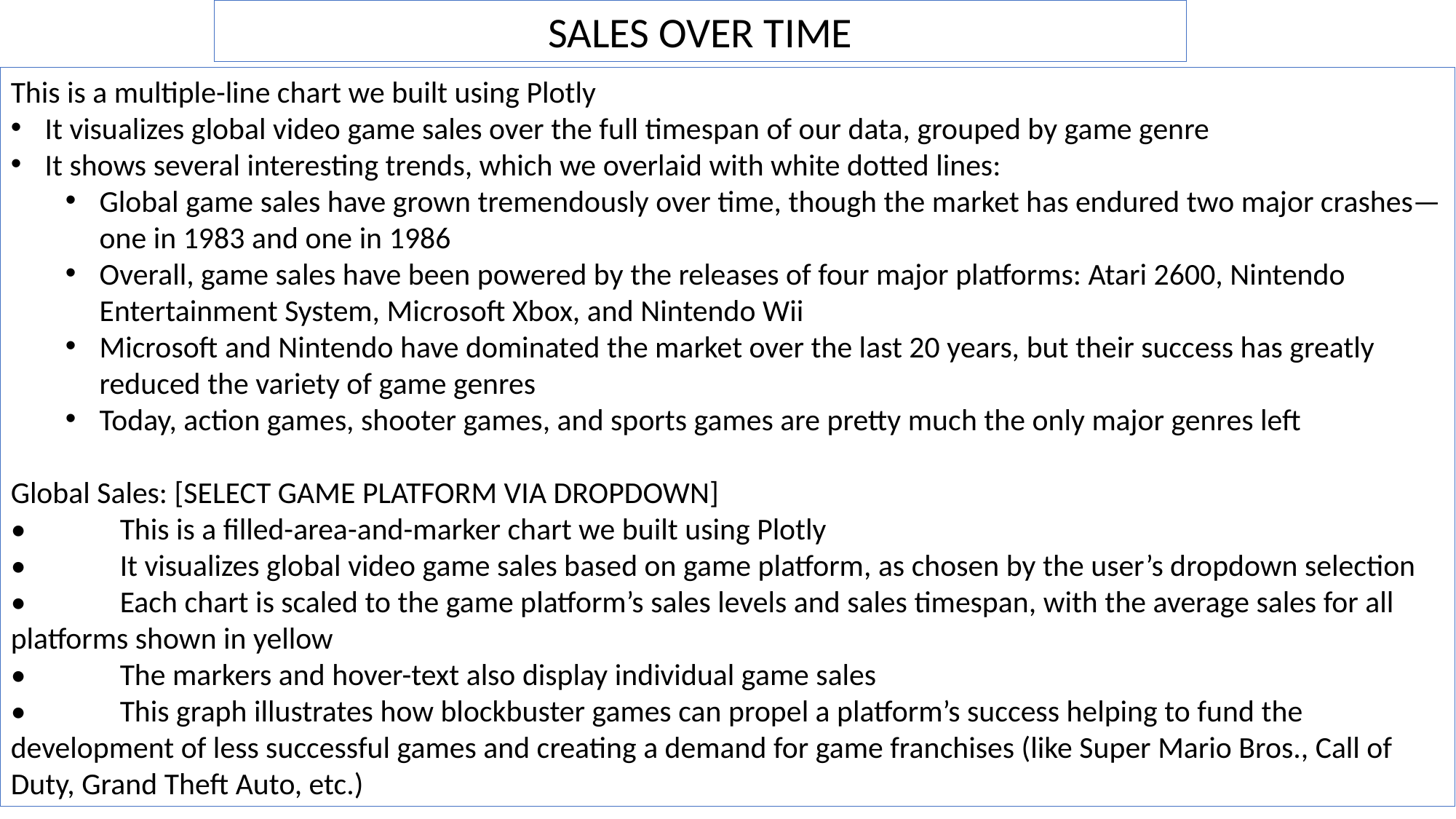

SALES OVER TIME
This is a multiple-line chart we built using Plotly
It visualizes global video game sales over the full timespan of our data, grouped by game genre
It shows several interesting trends, which we overlaid with white dotted lines:
Global game sales have grown tremendously over time, though the market has endured two major crashes—one in 1983 and one in 1986
Overall, game sales have been powered by the releases of four major platforms: Atari 2600, Nintendo Entertainment System, Microsoft Xbox, and Nintendo Wii
Microsoft and Nintendo have dominated the market over the last 20 years, but their success has greatly reduced the variety of game genres
Today, action games, shooter games, and sports games are pretty much the only major genres left

Global Sales: [SELECT GAME PLATFORM VIA DROPDOWN]
•	This is a filled-area-and-marker chart we built using Plotly
•	It visualizes global video game sales based on game platform, as chosen by the user’s dropdown selection
•	Each chart is scaled to the game platform’s sales levels and sales timespan, with the average sales for all platforms shown in yellow
•	The markers and hover-text also display individual game sales
•	This graph illustrates how blockbuster games can propel a platform’s success helping to fund the development of less successful games and creating a demand for game franchises (like Super Mario Bros., Call of Duty, Grand Theft Auto, etc.)